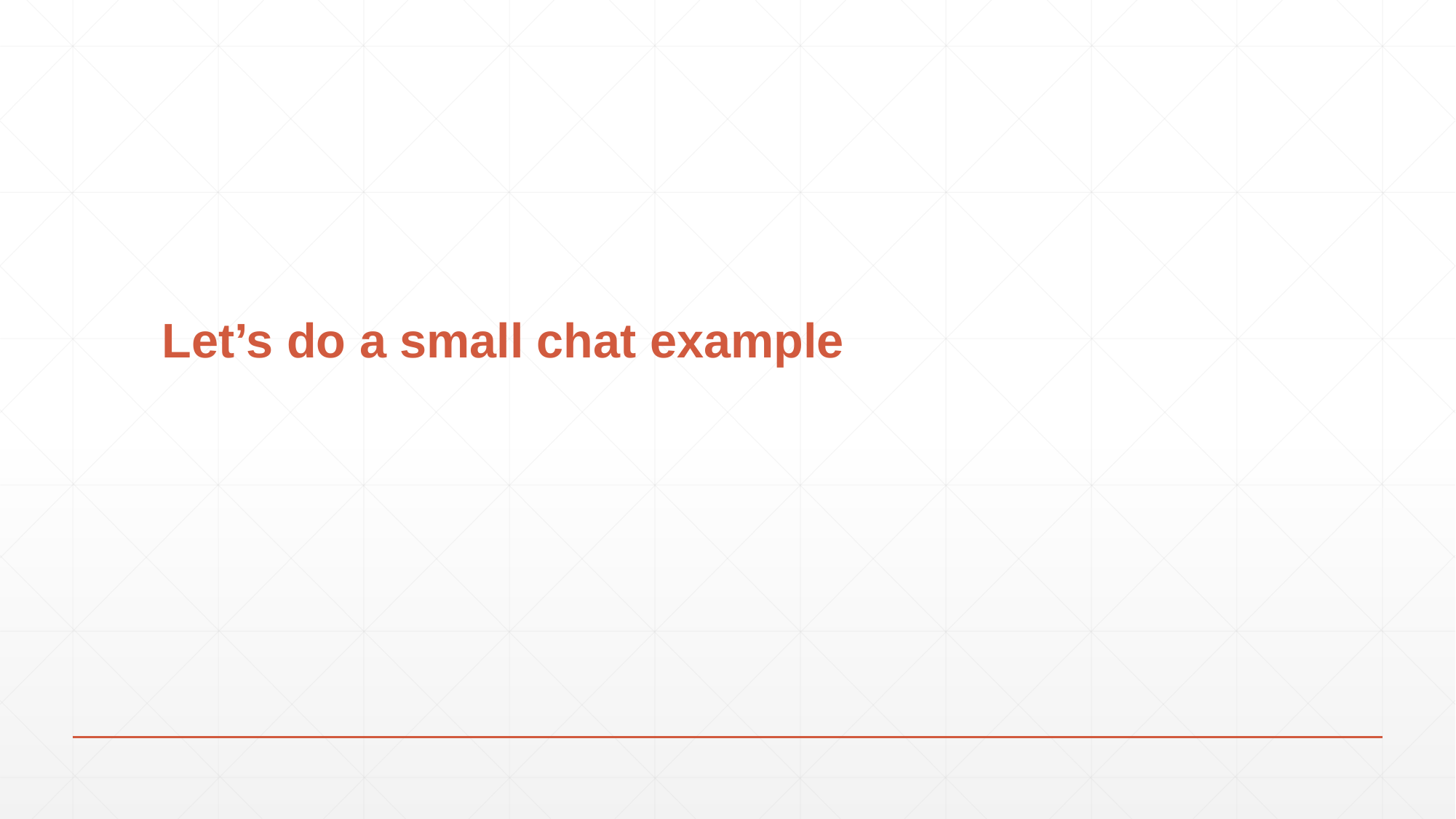

# Let’s do a small chat example